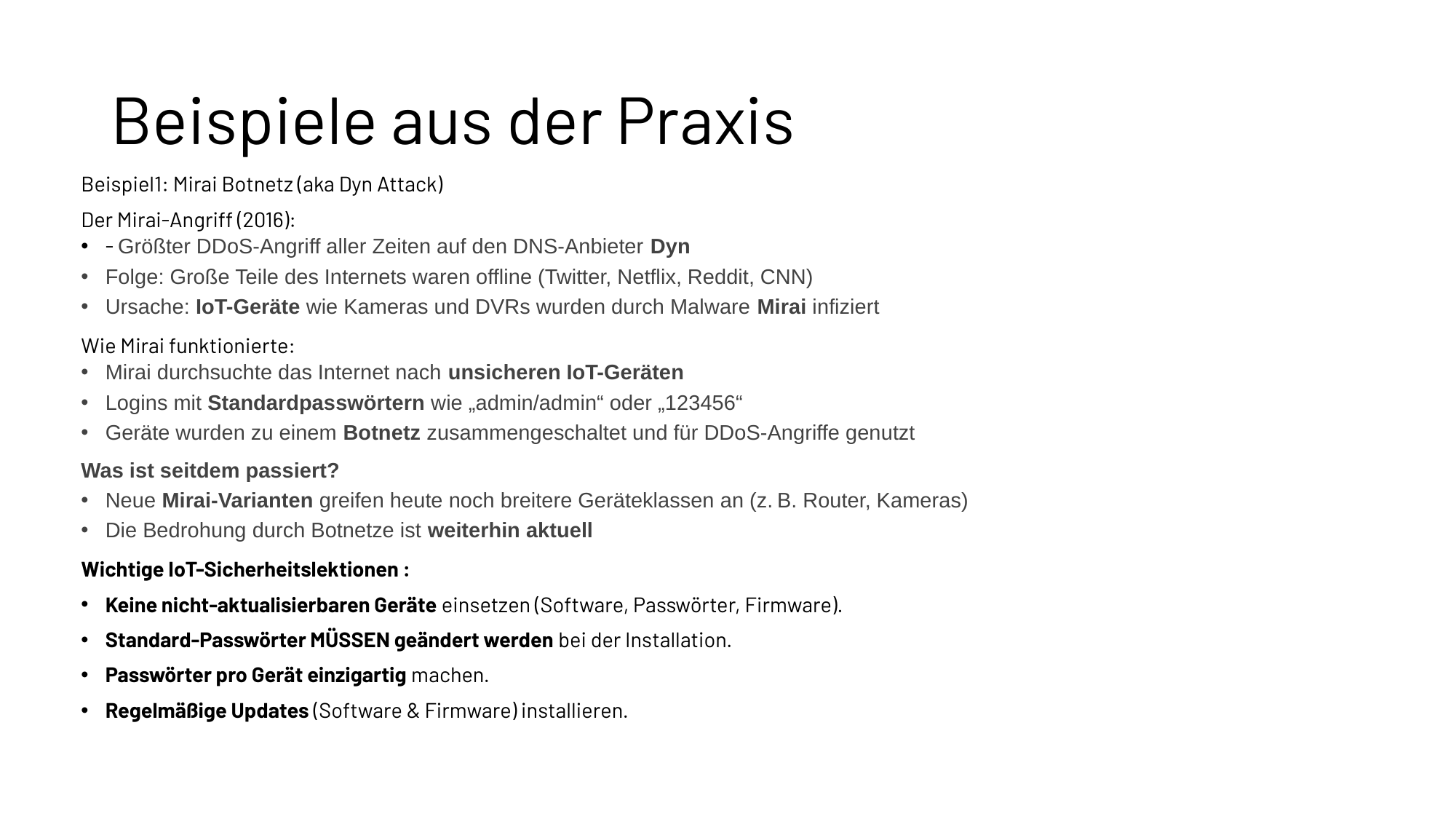

# Beispiele aus der Praxis
Beispiel1: Mirai Botnetz (aka Dyn Attack)
Der Mirai-Angriff (2016):
- Größter DDoS-Angriff aller Zeiten auf den DNS-Anbieter Dyn
Folge: Große Teile des Internets waren offline (Twitter, Netflix, Reddit, CNN)
Ursache: IoT-Geräte wie Kameras und DVRs wurden durch Malware Mirai infiziert
Wie Mirai funktionierte:
Mirai durchsuchte das Internet nach unsicheren IoT-Geräten
Logins mit Standardpasswörtern wie „admin/admin“ oder „123456“
Geräte wurden zu einem Botnetz zusammengeschaltet und für DDoS-Angriffe genutzt
Was ist seitdem passiert?
Neue Mirai-Varianten greifen heute noch breitere Geräteklassen an (z. B. Router, Kameras)
Die Bedrohung durch Botnetze ist weiterhin aktuell
Wichtige IoT-Sicherheitslektionen :
Keine nicht-aktualisierbaren Geräte einsetzen (Software, Passwörter, Firmware).
Standard-Passwörter MÜSSEN geändert werden bei der Installation.
Passwörter pro Gerät einzigartig machen.
Regelmäßige Updates (Software & Firmware) installieren.